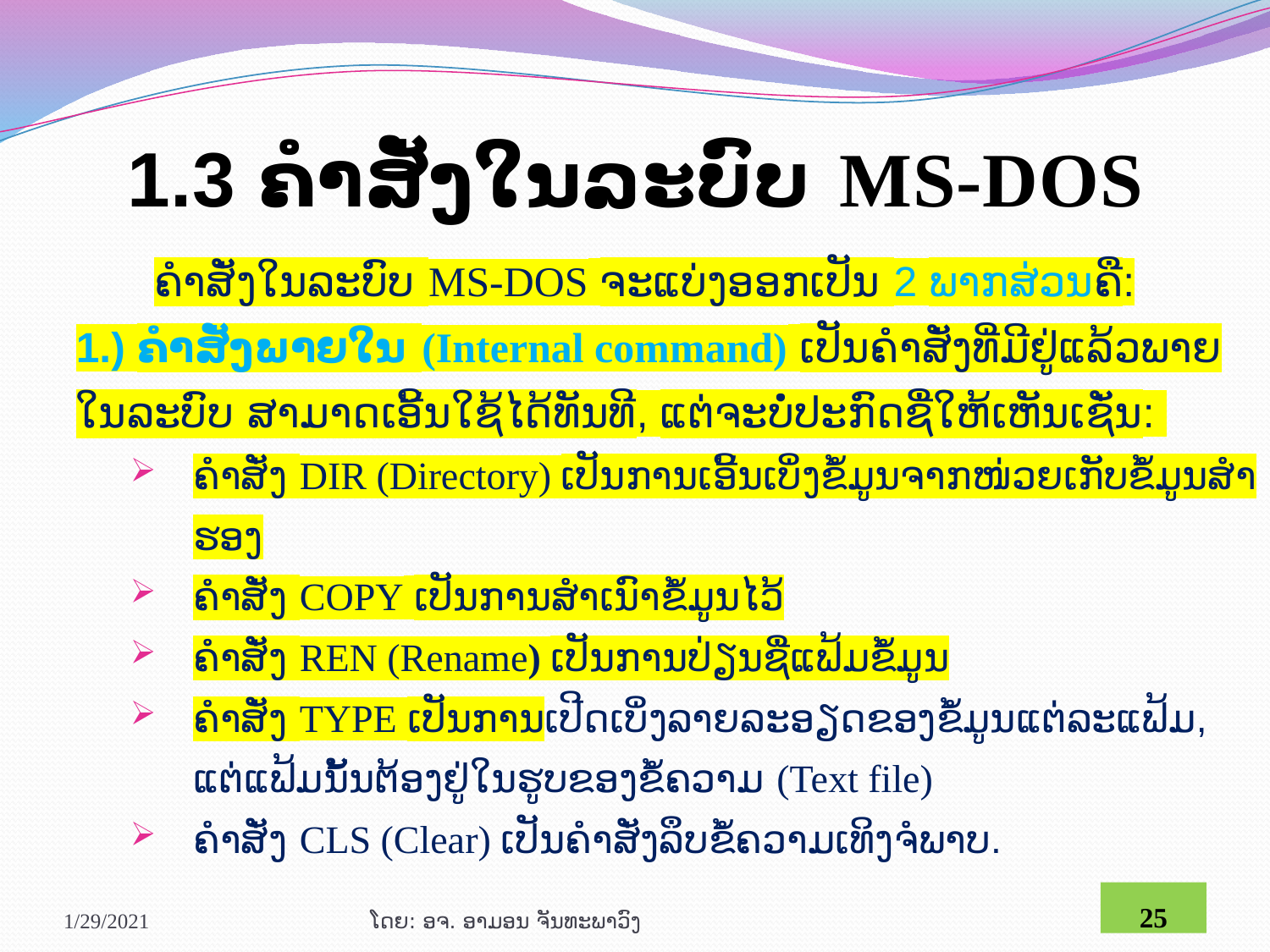

# 1.3 ຄໍາສັ່ງໃນລະບົບ MS-DOS
ຄຳ​ສັ່ງ​ໃນ​ລະ​ບົບ MS-DOS ຈະ​ແບ່ງ​ອອກ​ເປັນ 2 ພາກ​ສ່ວນຄື:
1.) ຄຳ​ສັ່ງ​ພາຍໃນ (Internal command) ເປັນຄຳ​ສັ່ງທີ່​ມີ​ຢູ່​ແລ້ວ​ພາຍ​ໃນ​ລະ​ບົບ ສາ​ມາດ​ເອີ້ນ​ໃຊ້​ໄດ້ທັນທີ, ແຕ່ຈະ​ບໍ່​ປະ​ກົດ​ຊື່​ໃຫ້​ເຫັນເຊັ່ນ:
ຄຳ​ສັ່ງ DIR (Directory) ເປັນ​ການ​ເອີ້ນເບິ່ງ​ຂໍ້​ມູນ​ຈາກ​ໜ່ວຍ​ເກັບ​ຂໍ້​ມູນ​​ສໍາຮອງ
ຄຳ​ສັ່ງ COPY ເປັນ​ການ​ສໍາ​ເນົາ​ຂໍ້​ມູນ​ໄວ້
ຄຳ​ສັ່ງ REN (Rename) ເປັນ​ການປ່ຽນ​ຊື່​ແຟ້ມ​ຂໍ້​ມູນ
ຄຳ​ສັ່ງ TYPE ເປັນ​ການ​ເປີດ​ເບິ່ງ​ລາຍ​ລະ​ອຽດ​ຂອງ​ຂໍ້​ມູນ​ແຕ່​ລະ​ແຟ້ມ, ແຕ່​ແຟ້ມ​ນັ້ນ​ຕ້ອງ​ຢູ່ໃນ​ຮູບ​ຂອງ​ຂໍ້​ຄວາມ (Text file)
ຄຳ​ສັ່ງ CLS (Clear) ເປັນ​ຄຳ​ສັ່ງ​ລຶບ​ຂໍ້​ຄວາມ​ເທິງ​ຈໍ​ພາບ.
1/29/2021
ໂດຍ: ອຈ. ອາມອນ ຈັນທະພາວົງ
25